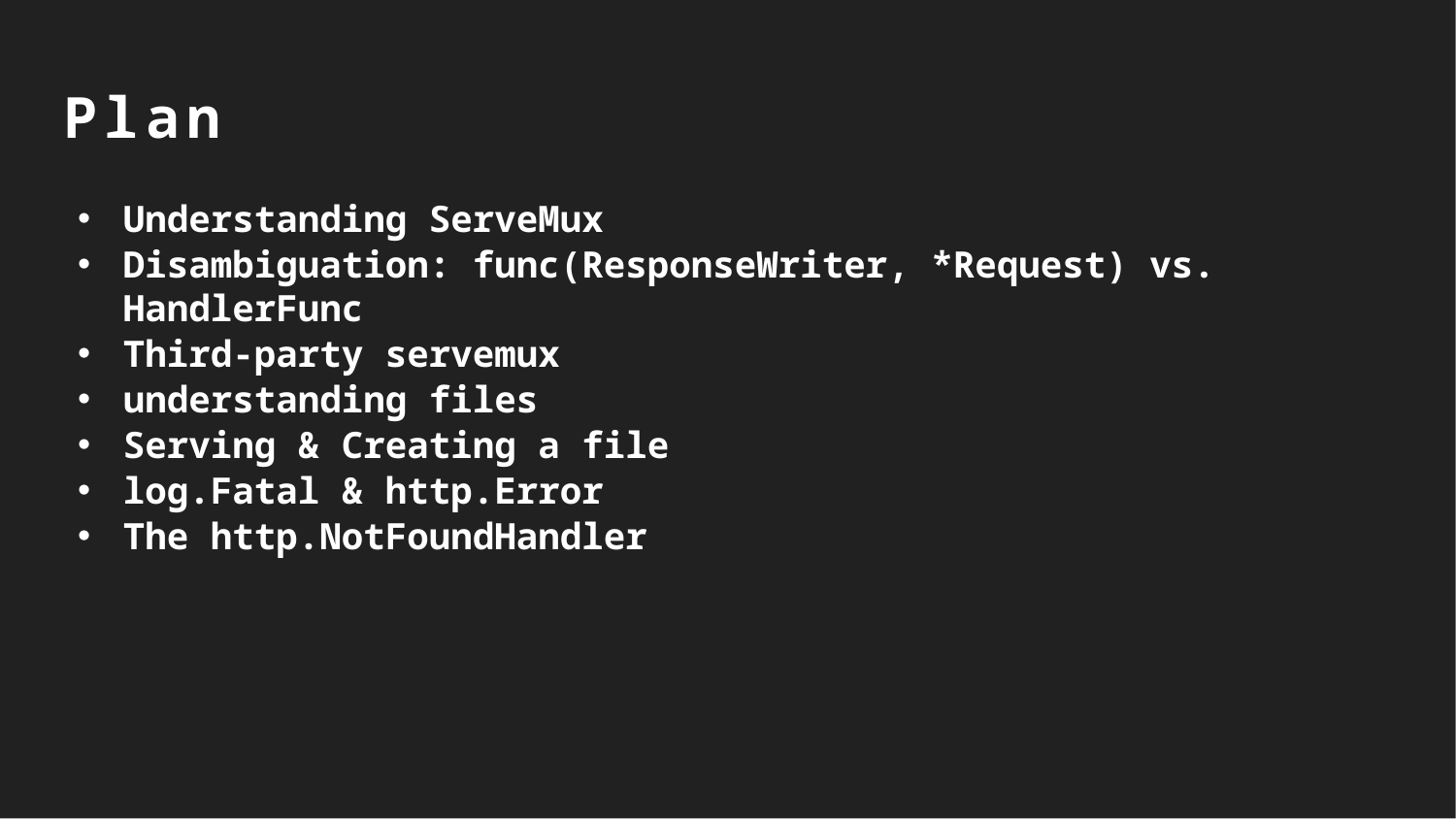

Plan
Understanding ServeMux
Disambiguation: func(ResponseWriter, *Request) vs. HandlerFunc
Third-party servemux
understanding files
Serving & Creating a file
log.Fatal & http.Error
The http.NotFoundHandler